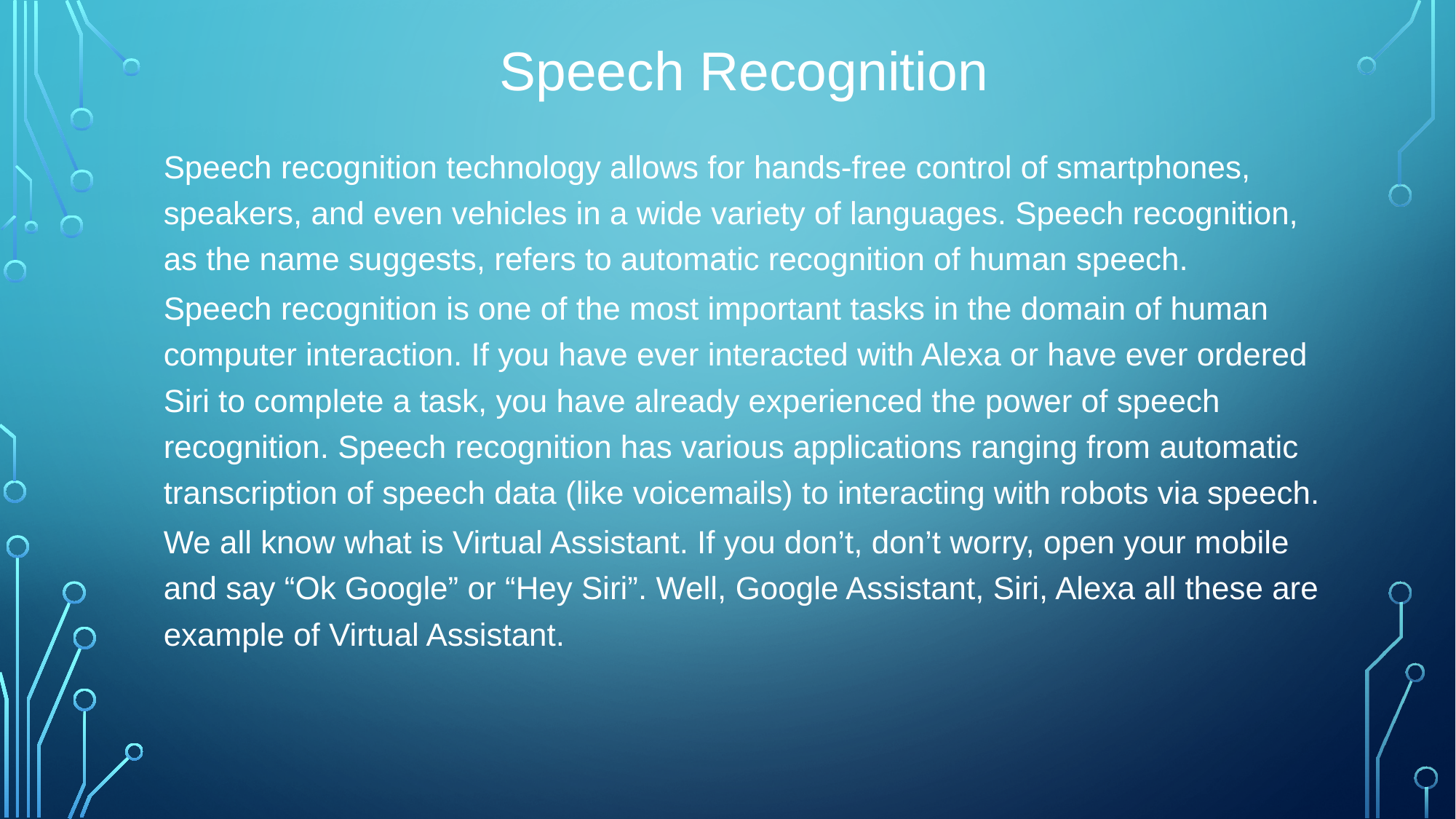

# Speech Recognition
Speech recognition technology allows for hands-free control of smartphones, speakers, and even vehicles in a wide variety of languages. Speech recognition, as the name suggests, refers to automatic recognition of human speech.
Speech recognition is one of the most important tasks in the domain of human computer interaction. If you have ever interacted with Alexa or have ever ordered Siri to complete a task, you have already experienced the power of speech recognition. Speech recognition has various applications ranging from automatic transcription of speech data (like voicemails) to interacting with robots via speech.
We all know what is Virtual Assistant. If you don’t, don’t worry, open your mobile and say “Ok Google” or “Hey Siri”. Well, Google Assistant, Siri, Alexa all these are example of Virtual Assistant.